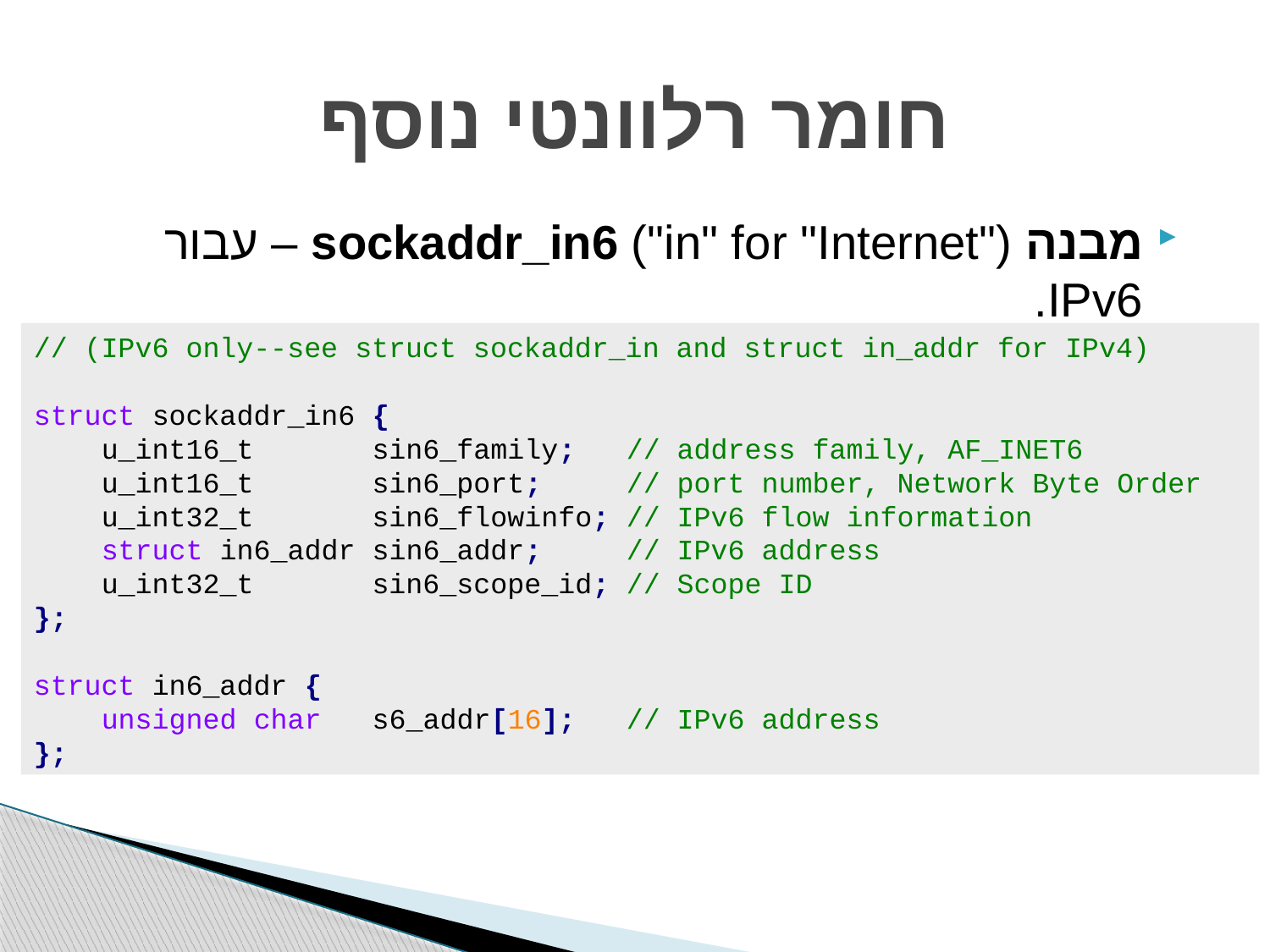

# חומר רלוונטי נוסף
מבנה ("in" for "Internet") sockaddr_in6 – עבור IPv6.

// (IPv6 only--see struct sockaddr_in and struct in_addr for IPv4)

struct sockaddr_in6 {
    u_int16_t       sin6_family;   // address family, AF_INET6
    u_int16_t       sin6_port;     // port number, Network Byte Order
    u_int32_t       sin6_flowinfo; // IPv6 flow information
    struct in6_addr sin6_addr;     // IPv6 address
    u_int32_t       sin6_scope_id; // Scope ID
};

struct in6_addr {
    unsigned char   s6_addr[16];   // IPv6 address
};